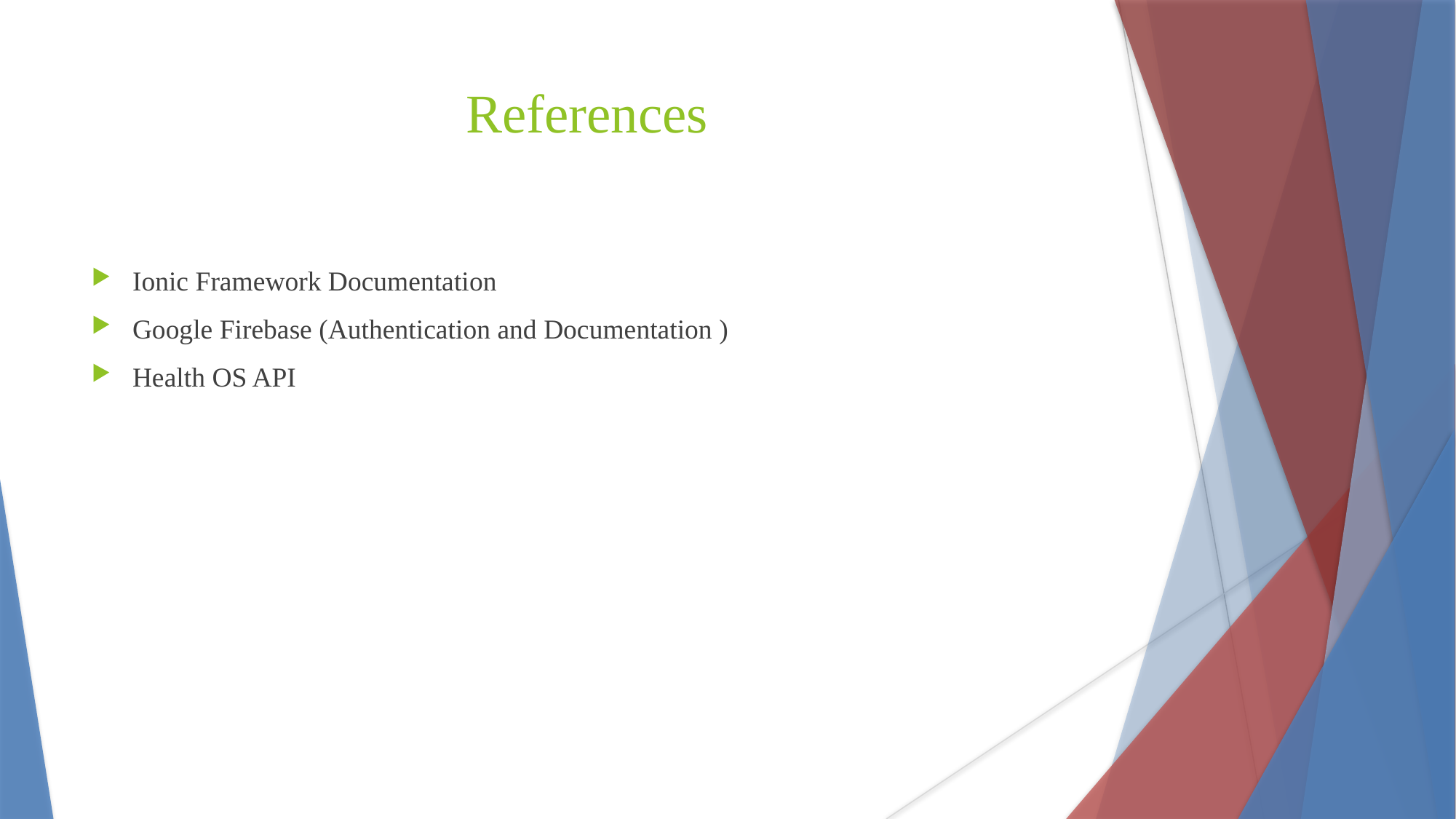

References
Ionic Framework Documentation
Google Firebase (Authentication and Documentation )
Health OS API